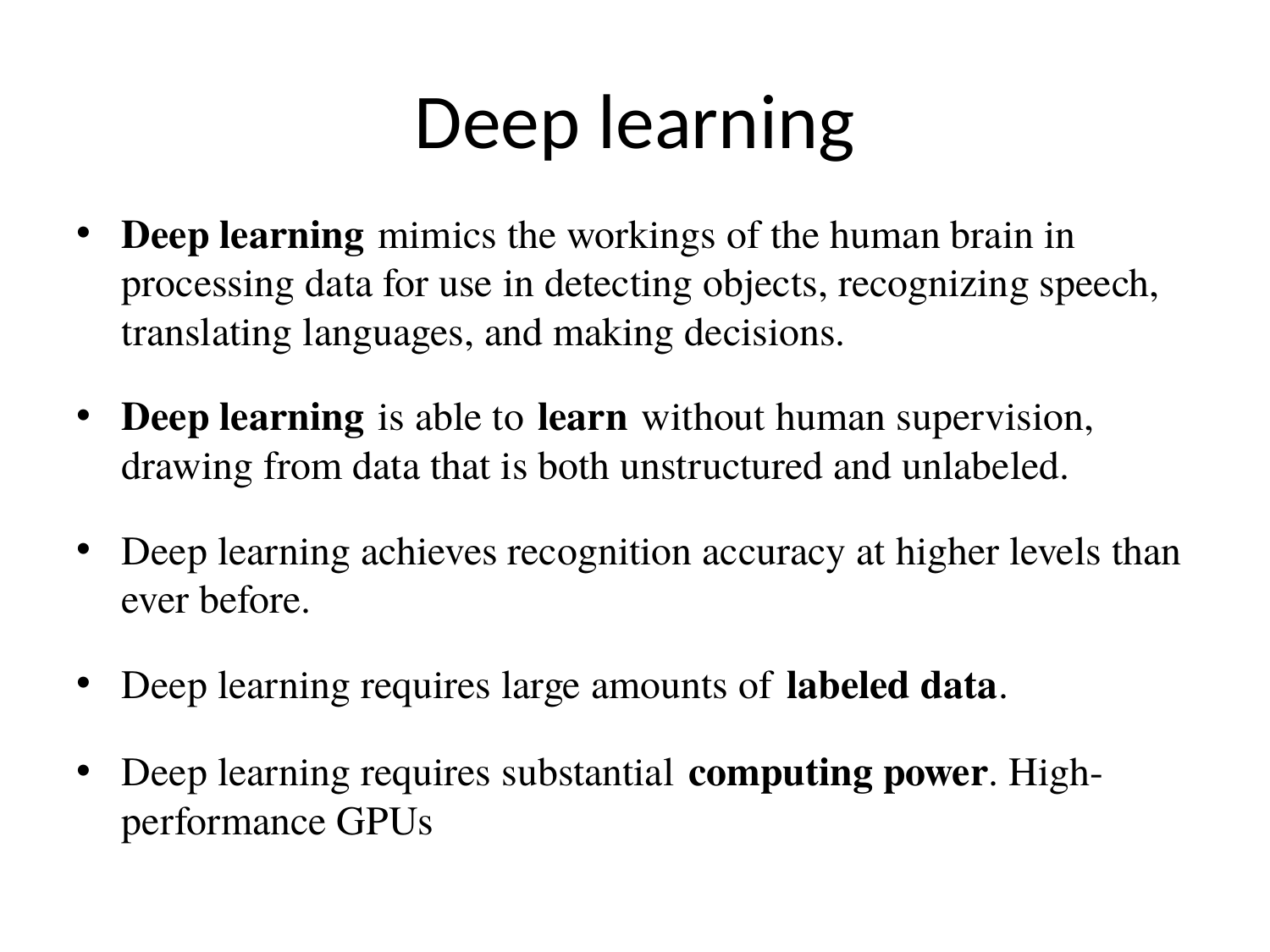

# Deep learning
Deep learning mimics the workings of the human brain in processing data for use in detecting objects, recognizing speech, translating languages, and making decisions.

Deep learning is able to learn without human supervision, drawing from data that is both unstructured and unlabeled.

Deep learning achieves recognition accuracy at higher levels than ever before.

Deep learning requires large amounts of labeled data.

Deep learning requires substantial computing power. High-performance GPUs